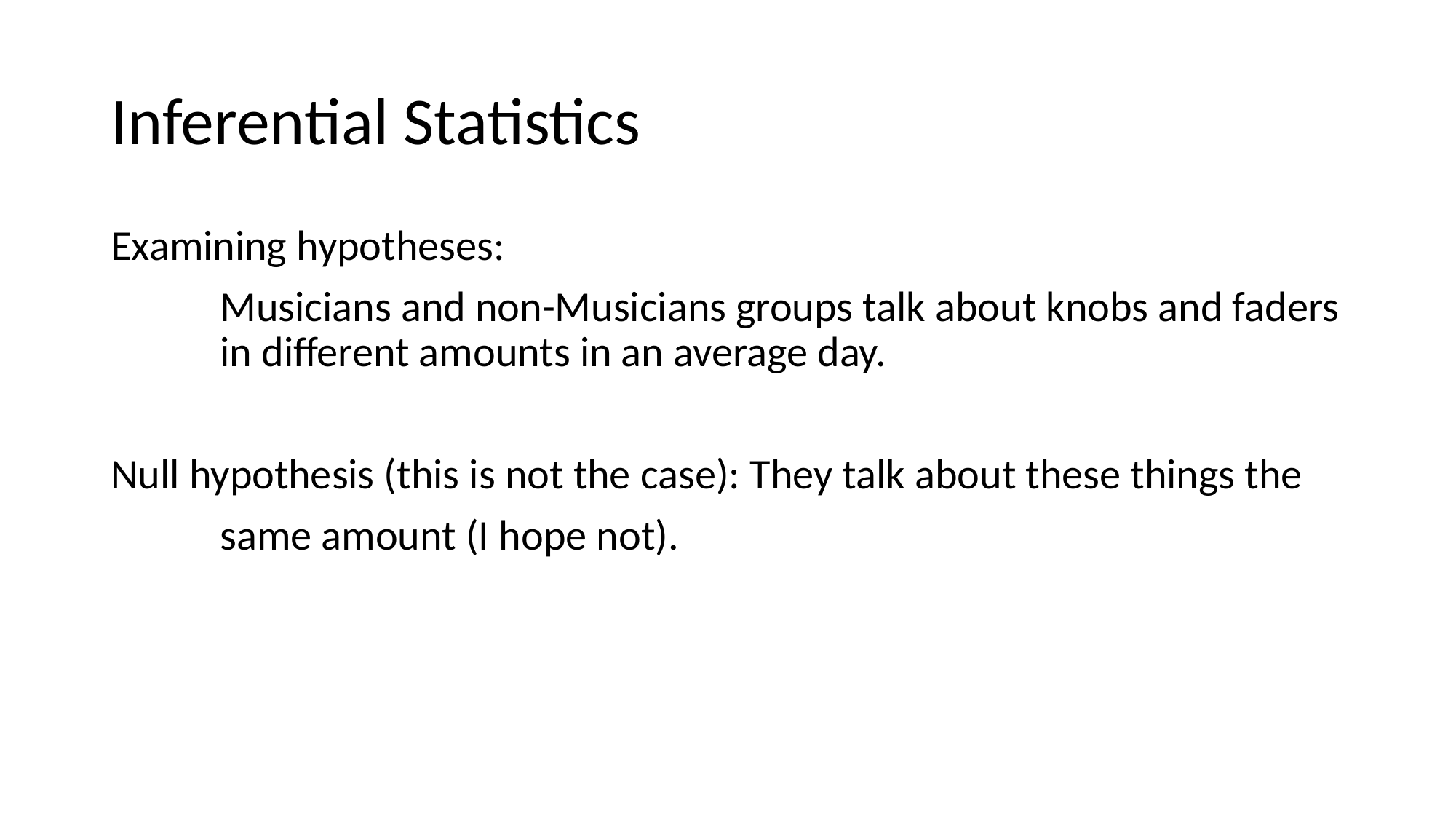

# Inferential Statistics
Examining hypotheses:
	Musicians and non-Musicians groups talk about knobs and faders 	in different amounts in an average day.

Null hypothesis (this is not the case): They talk about these things the
	same amount (I hope not).